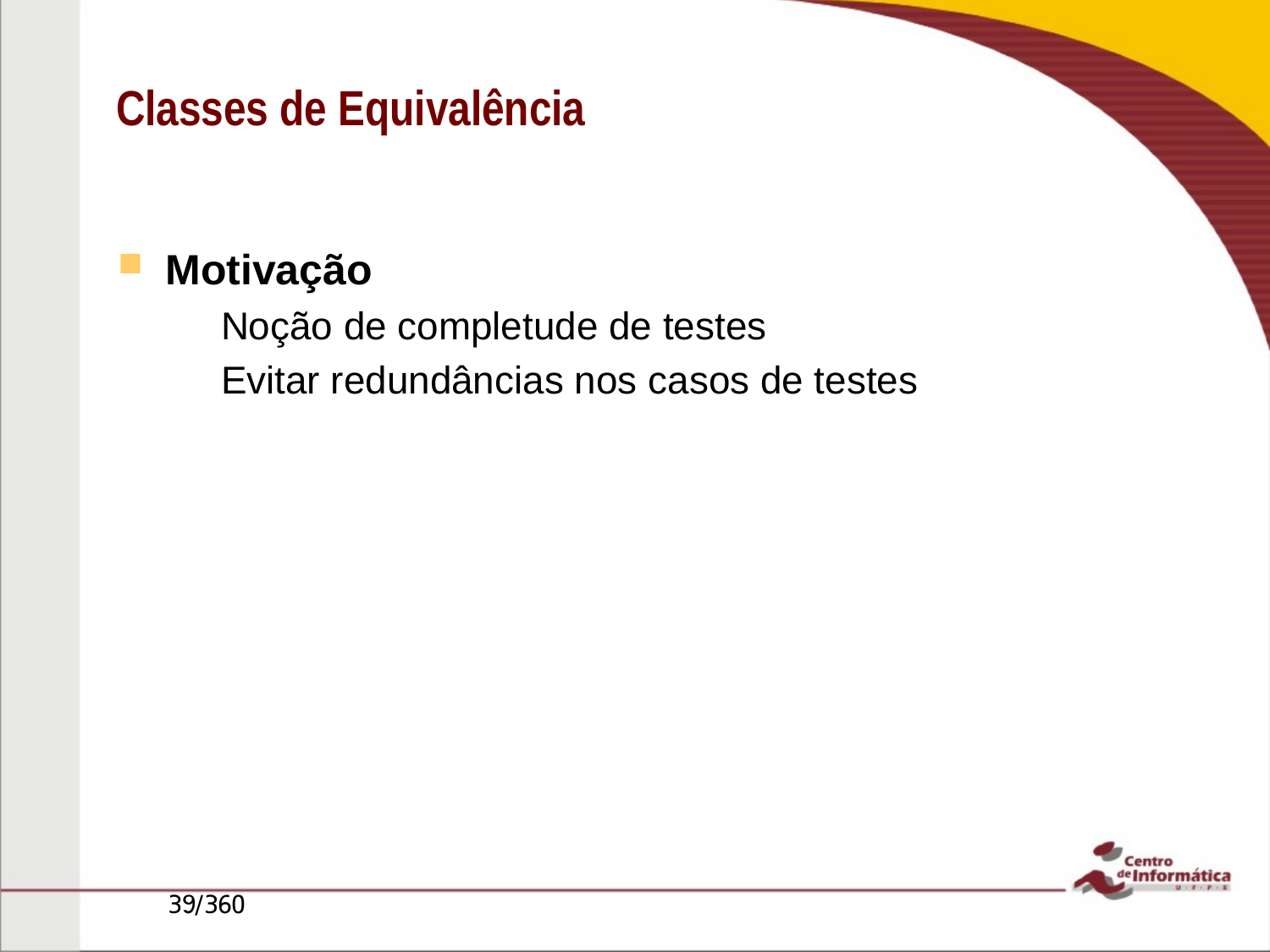

# Classes de Equivalência
Motivação
Noção de completude de testes
Evitar redundâncias nos casos de testes
39/360